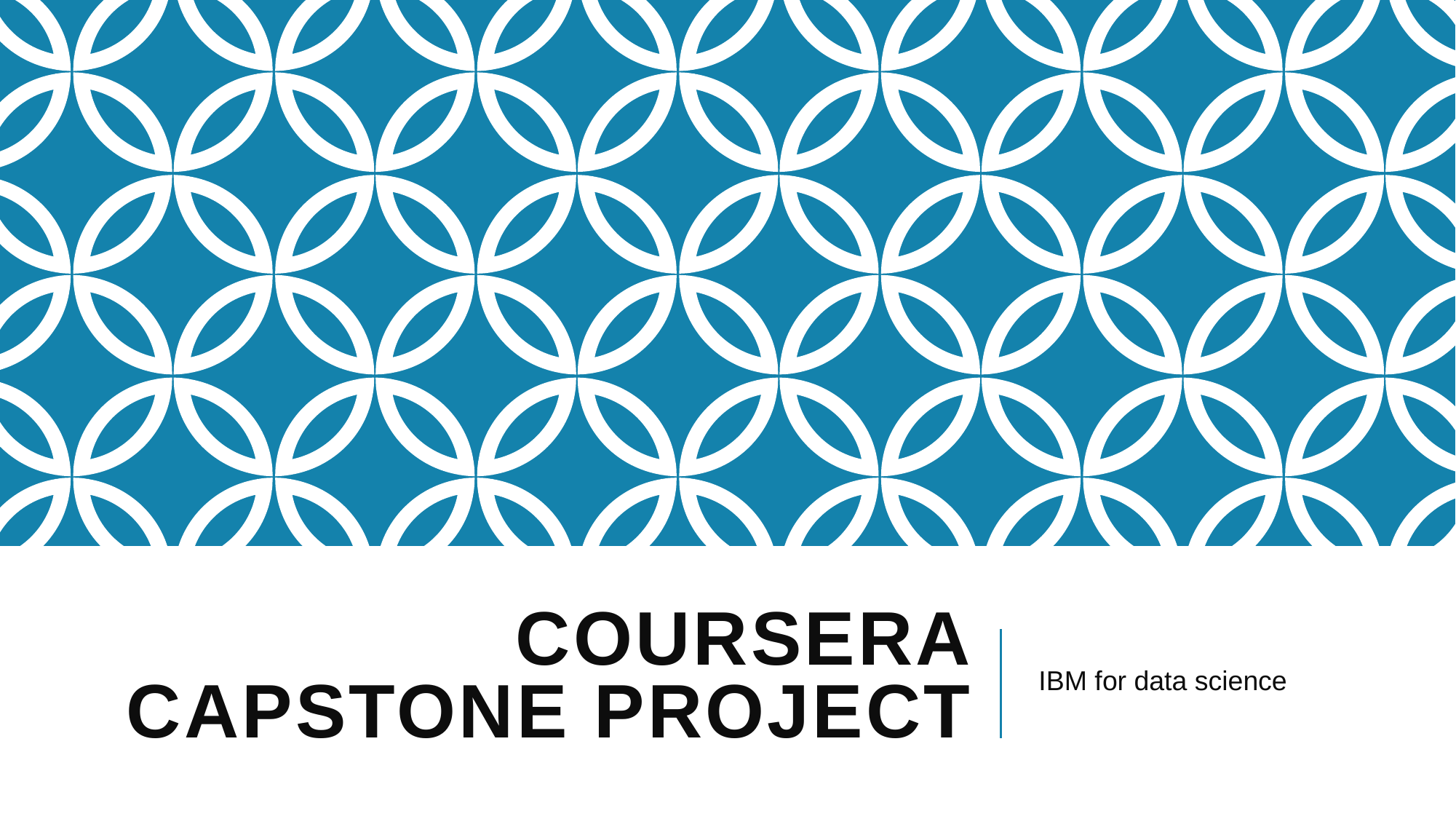

# Coursera Capstone Project
IBM for data science